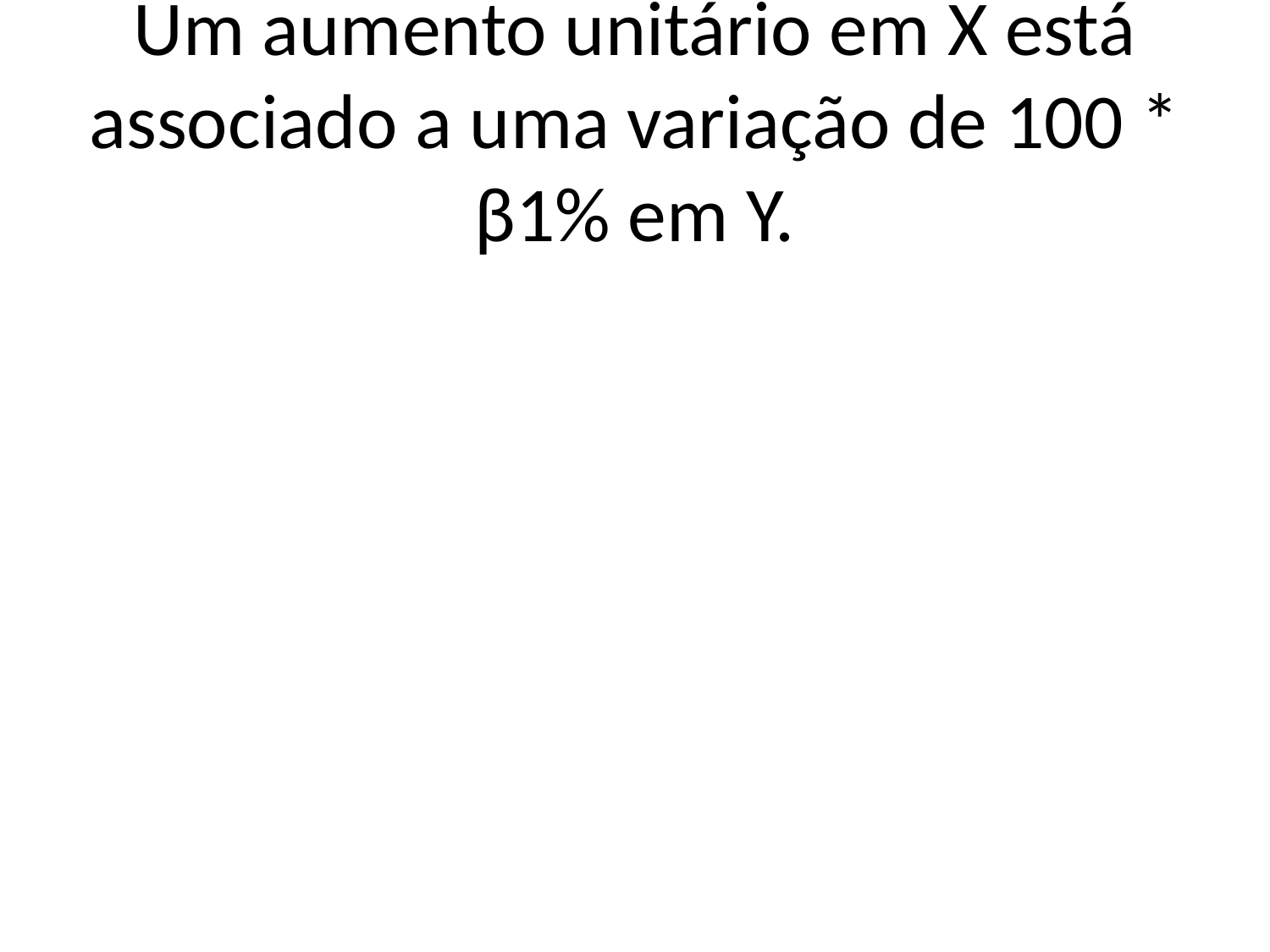

# Um aumento unitário em X está associado a uma variação de 100 * β1% em Y.